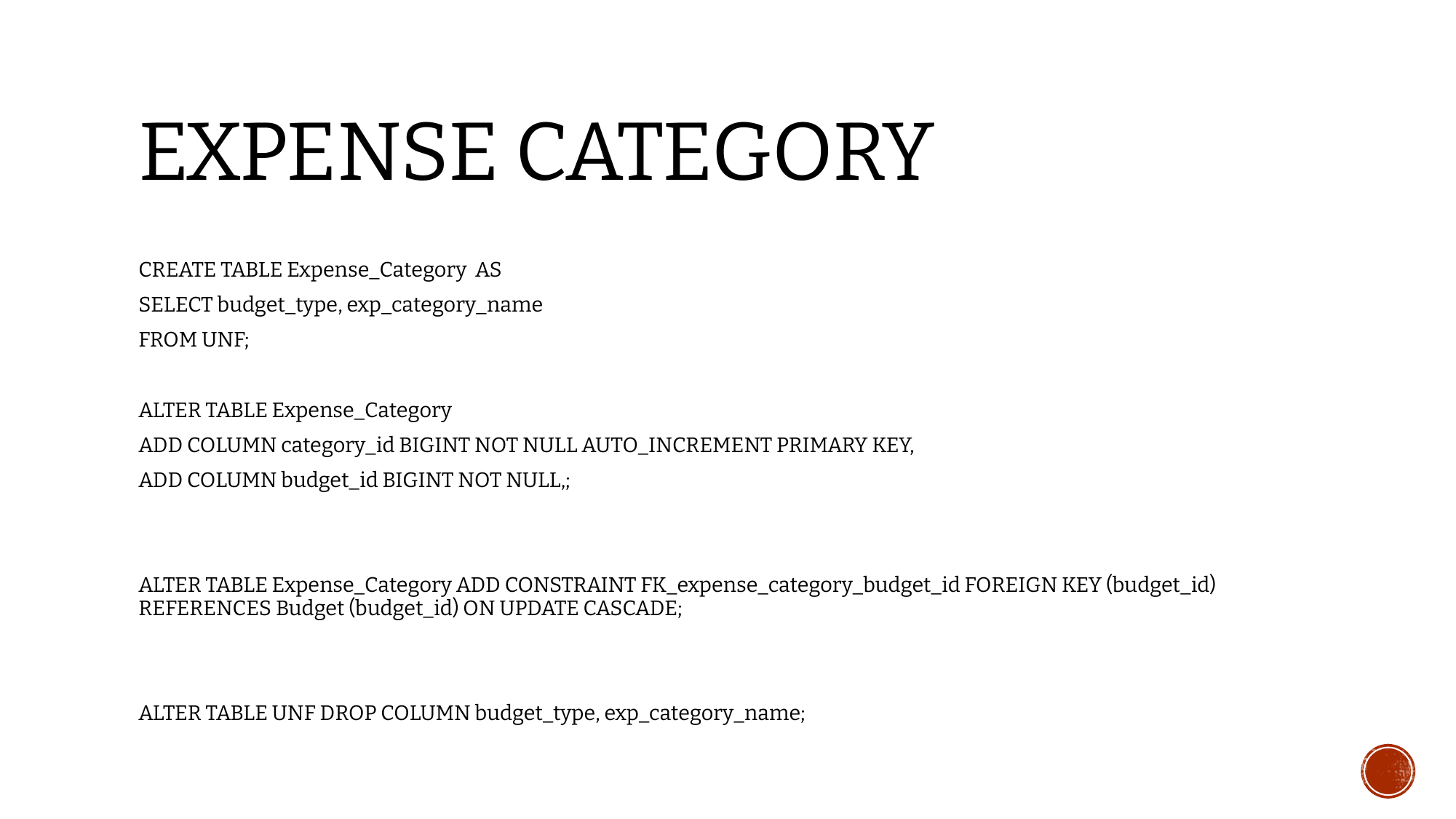

# EXPENSE CATEGORY
CREATE TABLE Expense_Category  AS
SELECT budget_type, exp_category_name
FROM UNF;

ALTER TABLE Expense_Category
ADD COLUMN category_id BIGINT NOT NULL AUTO_INCREMENT PRIMARY KEY,
ADD COLUMN budget_id BIGINT NOT NULL,;

ALTER TABLE Expense_Category ADD CONSTRAINT FK_expense_category_budget_id FOREIGN KEY (budget_id) REFERENCES Budget (budget_id) ON UPDATE CASCADE;

ALTER TABLE UNF DROP COLUMN budget_type, exp_category_name;